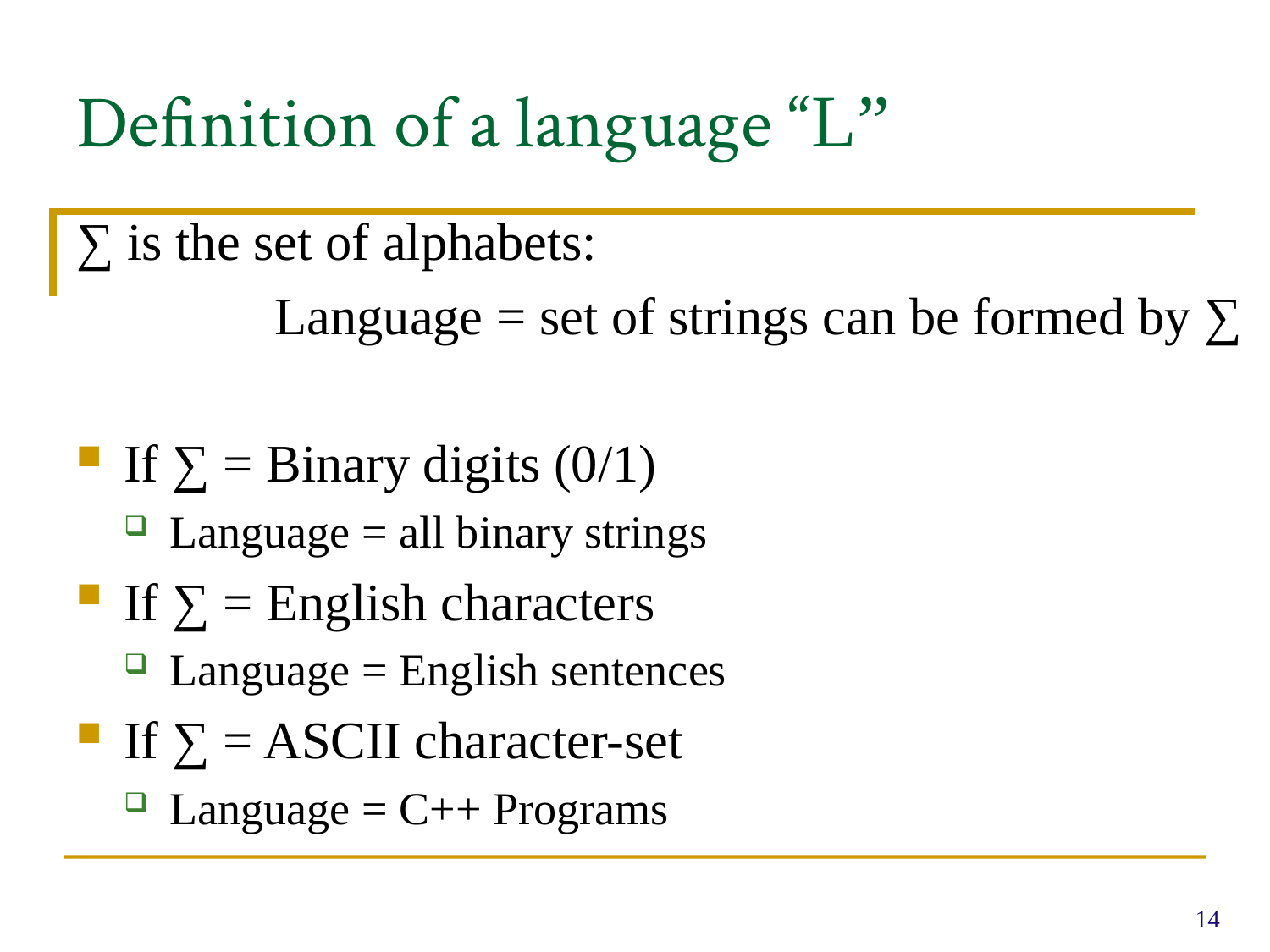

# Definition of a language “L”
∑ is the set of alphabets:
		Language = set of strings can be formed by ∑

If ∑ = Binary digits (0/1)
Language = all binary strings
If ∑ = English characters
Language = English sentences
If ∑ = ASCII character-set
Language = C++ Programs

14